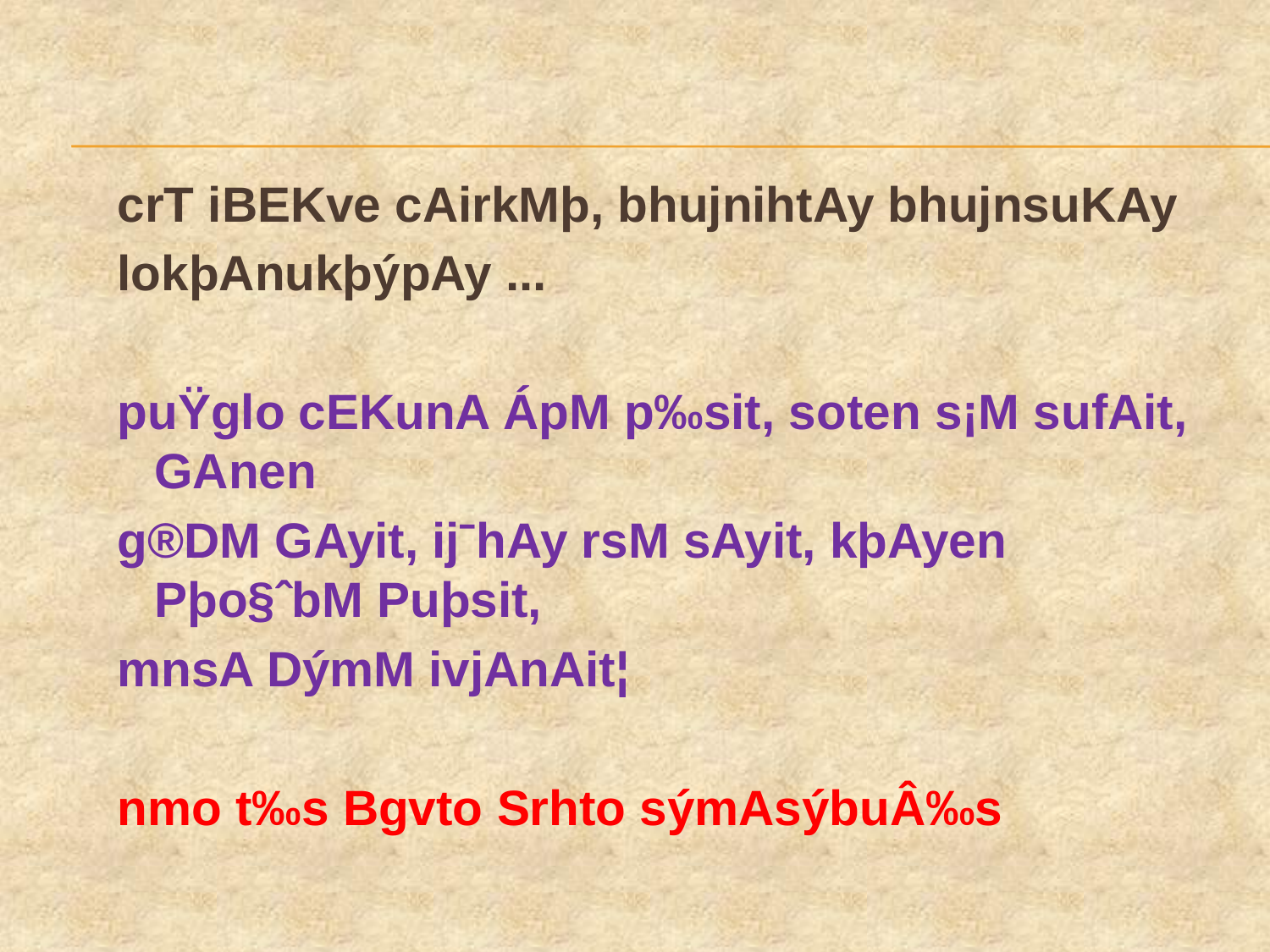

#
crT iBEKve cAirkMþ, bhujnihtAy bhujnsuKAy
lokþAnukþýpAy ...

puŸglo cEKunA ÁpM p‰sit, soten s¡M sufAit, GAnen
g®DM GAyit, ijˉhAy rsM sAyit, kþAyen Pþo§ˆbM Puþsit,
mnsA DýmM ivjAnAit¦

nmo t‰s Bgvto Srhto sýmAsýbuÂ‰s